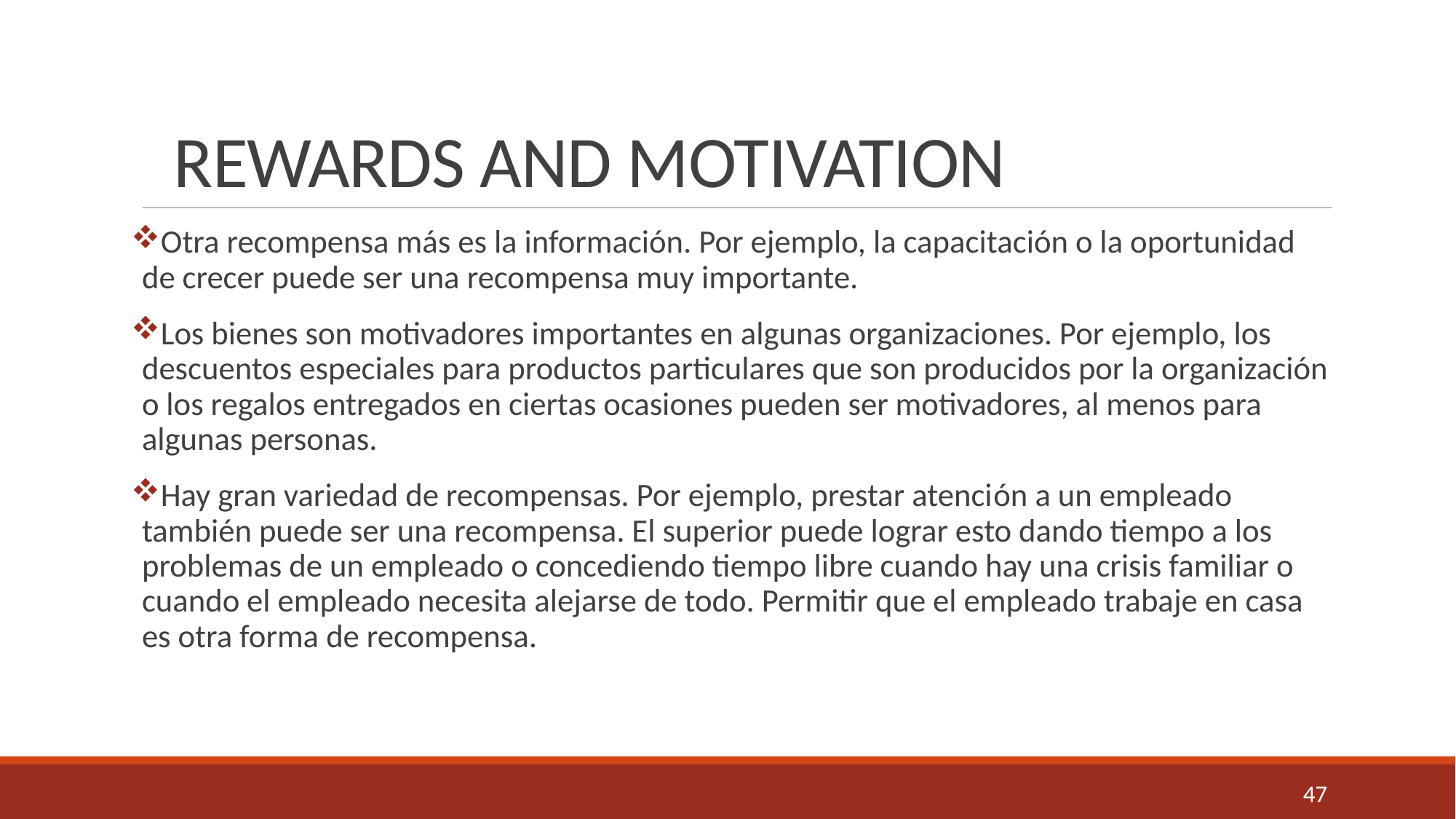

# REWARDS AND MOTIVATION
Otra recompensa más es la información. Por ejemplo, la capacitación o la oportunidad de crecer puede ser una recompensa muy importante.
Los bienes son motivadores importantes en algunas organizaciones. Por ejemplo, los descuentos especiales para productos particulares que son producidos por la organización o los regalos entregados en ciertas ocasiones pueden ser motivadores, al menos para algunas personas.
Hay gran variedad de recompensas. Por ejemplo, prestar atención a un empleado también puede ser una recompensa. El superior puede lograr esto dando tiempo a los problemas de un empleado o concediendo tiempo libre cuando hay una crisis familiar o cuando el empleado necesita alejarse de todo. Permitir que el empleado trabaje en casa es otra forma de recompensa.
47